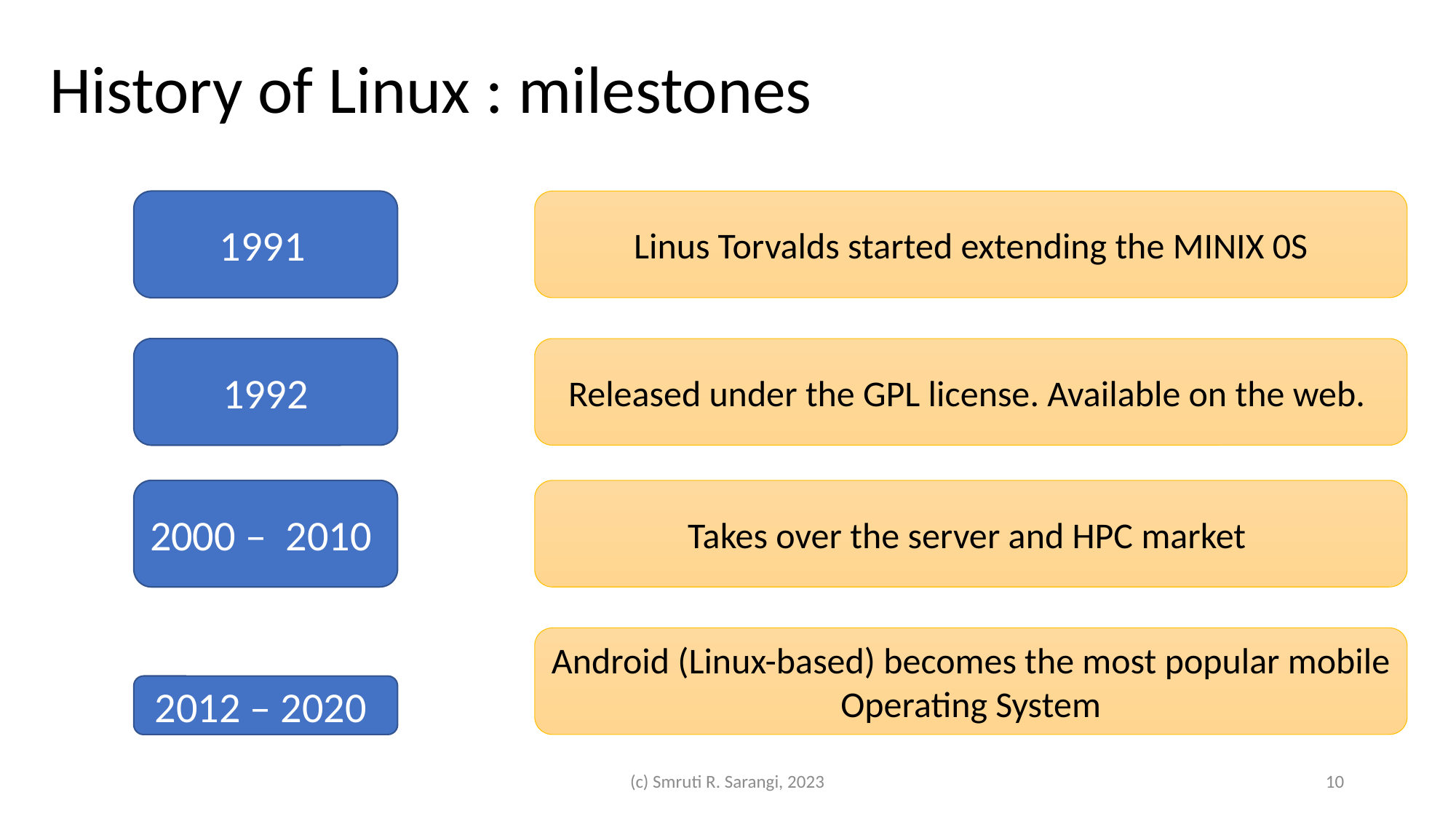

# History of Linux : milestones
Linus Torvalds started extending the MINIX 0S
1991
Released under the GPL license. Available on the web.
1992
2000 –  2010
Takes over the server and HPC market
Android (Linux-based) becomes the most popular mobile Operating System
2012 – 2020
(c) Smruti R. Sarangi, 2023
10